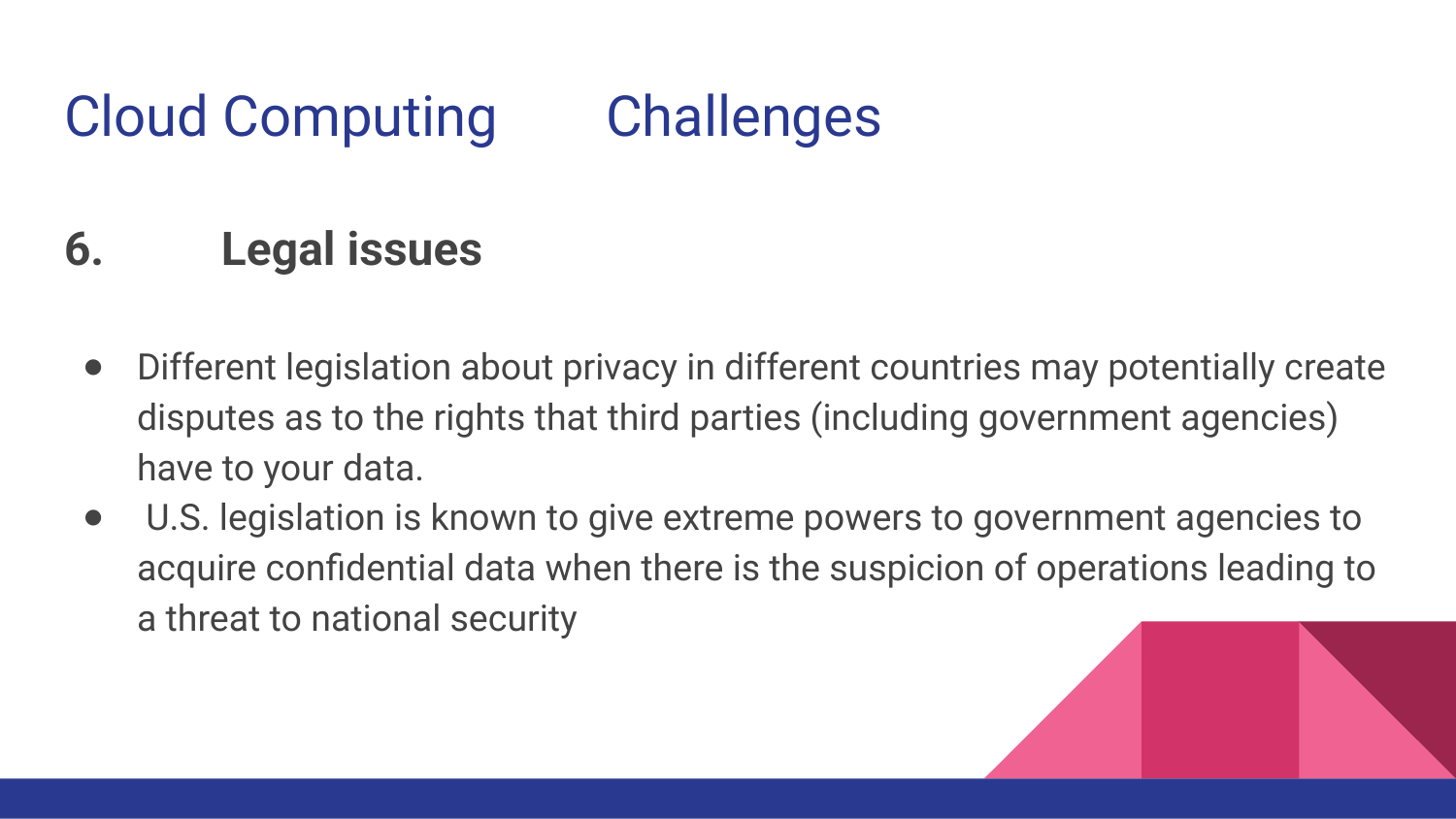

# Cloud Computing 	Challenges
6.	 Legal issues

Different legislation about privacy in different countries may potentially create disputes as to the rights that third parties (including government agencies) have to your data.
 U.S. legislation is known to give extreme powers to government agencies to acquire confidential data when there is the suspicion of operations leading to a threat to national security